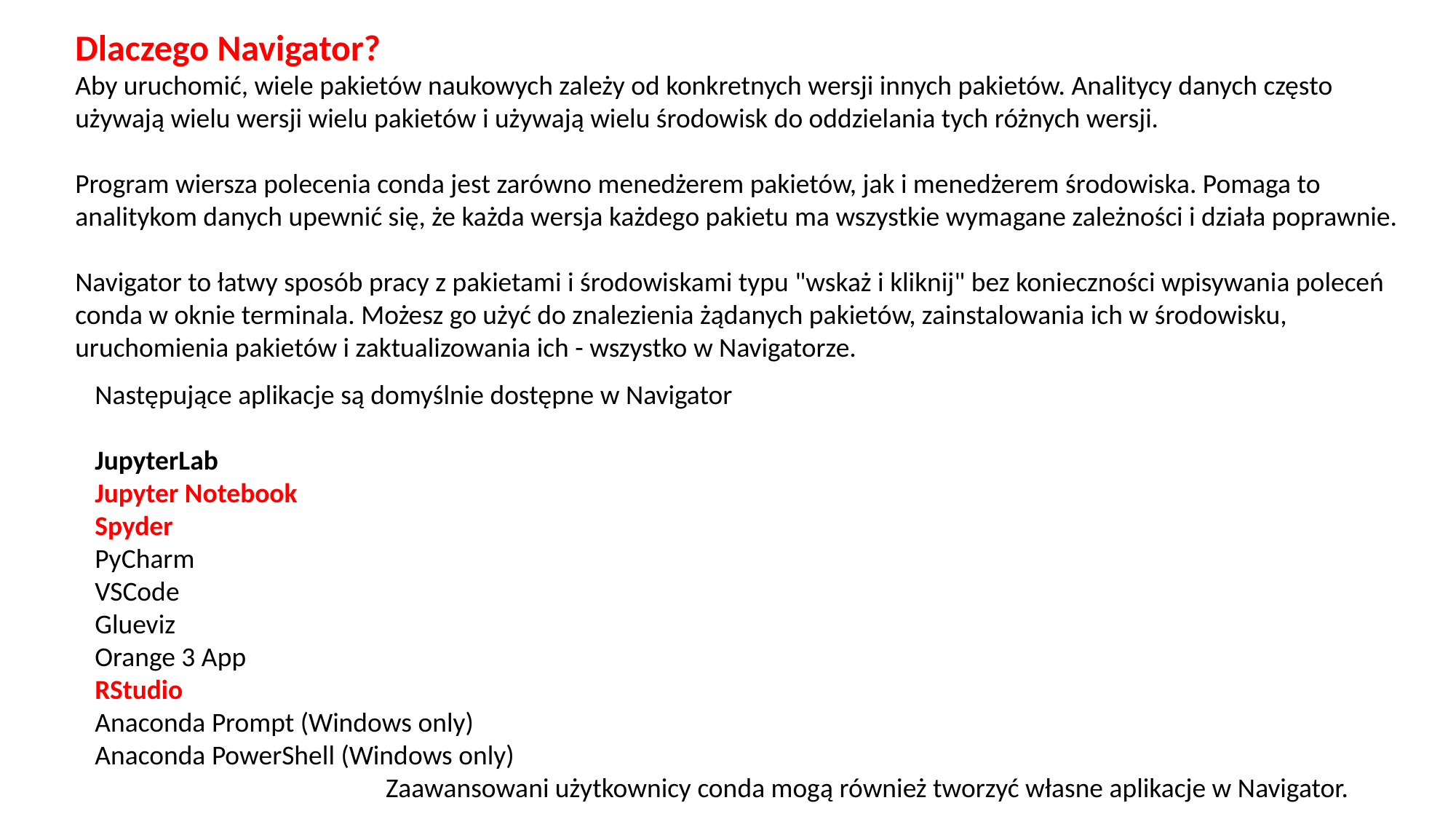

Dlaczego Navigator?
Aby uruchomić, wiele pakietów naukowych zależy od konkretnych wersji innych pakietów. Analitycy danych często używają wielu wersji wielu pakietów i używają wielu środowisk do oddzielania tych różnych wersji.

Program wiersza polecenia conda jest zarówno menedżerem pakietów, jak i menedżerem środowiska. Pomaga to analitykom danych upewnić się, że każda wersja każdego pakietu ma wszystkie wymagane zależności i działa poprawnie.

Navigator to łatwy sposób pracy z pakietami i środowiskami typu "wskaż i kliknij" bez konieczności wpisywania poleceń conda w oknie terminala. Możesz go użyć do znalezienia żądanych pakietów, zainstalowania ich w środowisku, uruchomienia pakietów i zaktualizowania ich - wszystko w Navigatorze.

Następujące aplikacje są domyślnie dostępne w Navigator

JupyterLab
Jupyter Notebook
Spyder
PyCharm
VSCode
Glueviz
Orange 3 App
RStudio
Anaconda Prompt (Windows only)
Anaconda PowerShell (Windows only)
                                               Zaawansowani użytkownicy conda mogą również tworzyć własne aplikacje w Navigator.